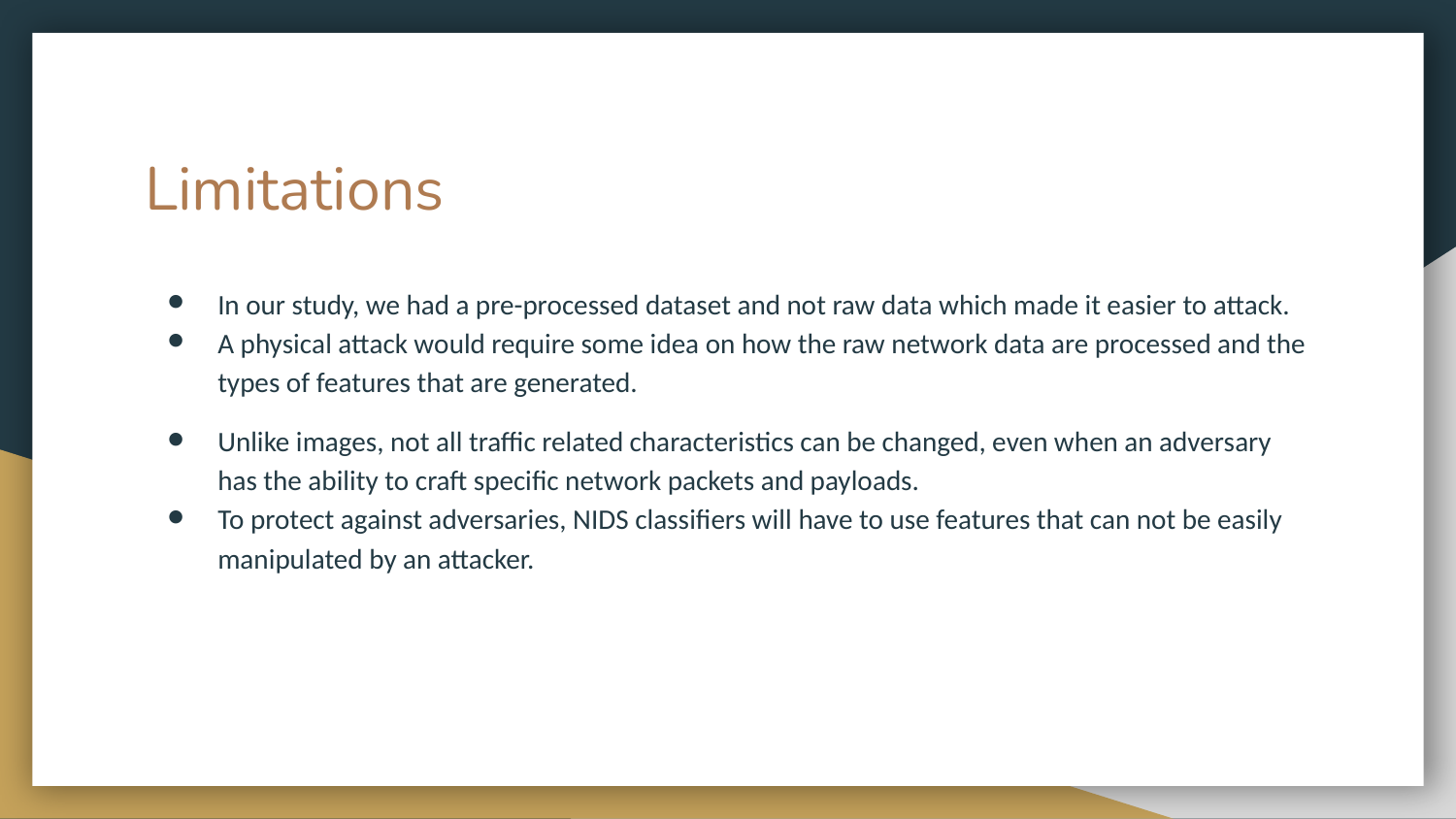

# Limitations
In our study, we had a pre-processed dataset and not raw data which made it easier to attack.
A physical attack would require some idea on how the raw network data are processed and the types of features that are generated.
Unlike images, not all traffic related characteristics can be changed, even when an adversary has the ability to craft specific network packets and payloads.
To protect against adversaries, NIDS classifiers will have to use features that can not be easily manipulated by an attacker.